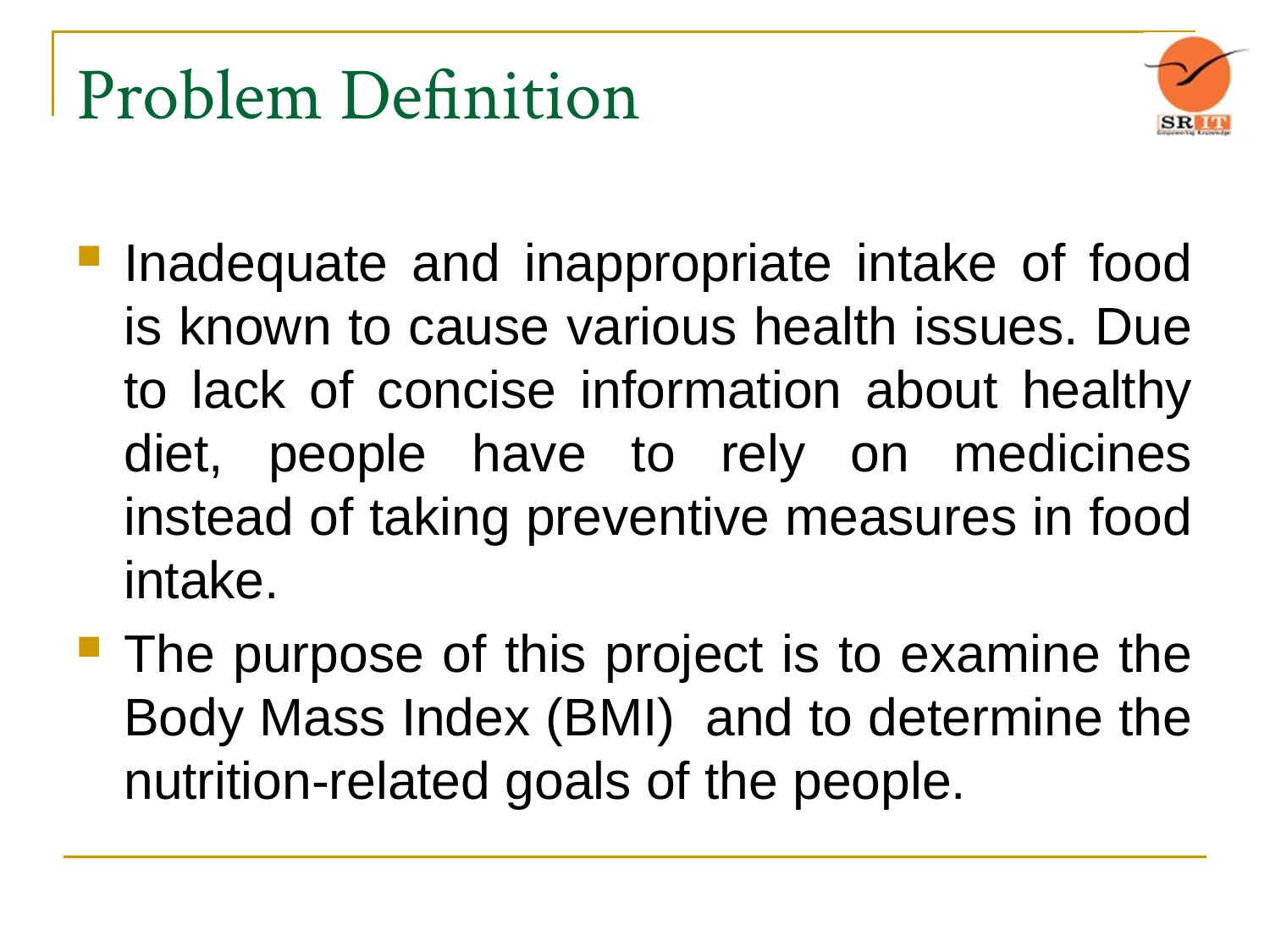

# Problem Definition
Inadequate and inappropriate intake of food is known to cause various health issues. Due to lack of concise information about healthy diet, people have to rely on medicines instead of taking preventive measures in food intake.
The purpose of this project is to examine the Body Mass Index (BMI)  and to determine the nutrition-related goals of the people.